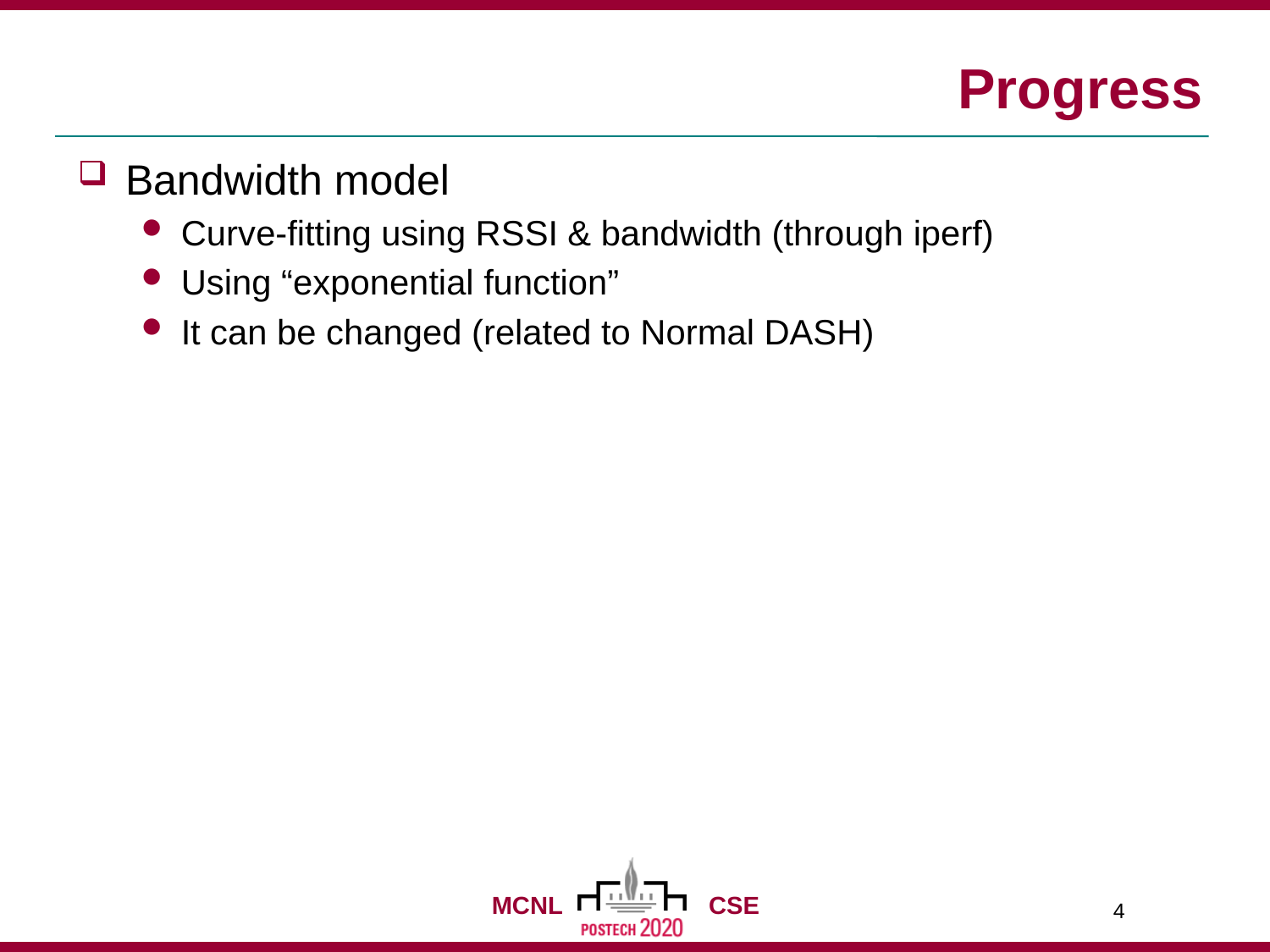

# Progress
Bandwidth model
Curve-fitting using RSSI & bandwidth (through iperf)
Using “exponential function”
It can be changed (related to Normal DASH)
4